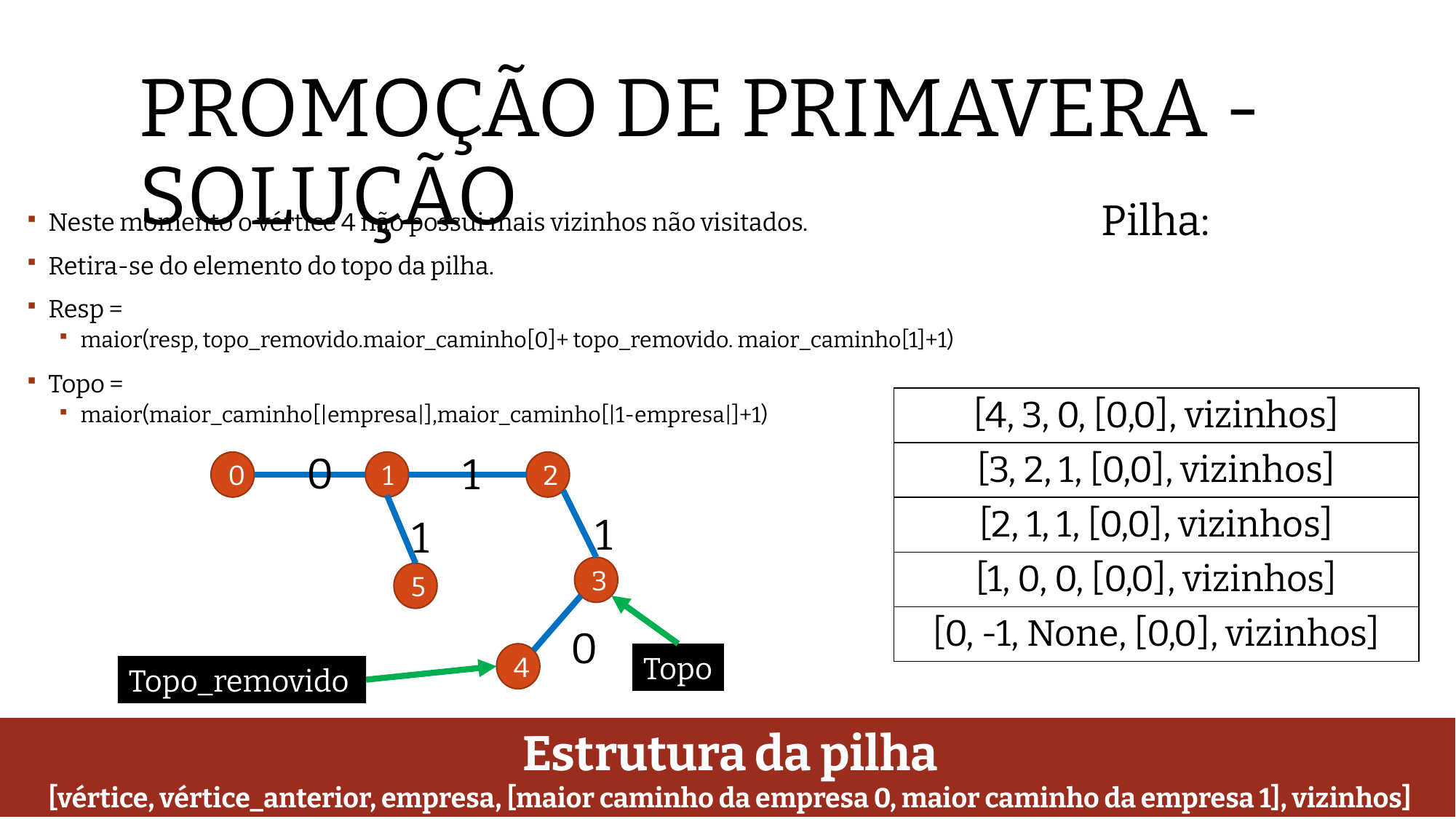

# Promoção de primavera - SOLUçÃO
Pilha:
Neste momento o vértice 4 não possui mais vizinhos não visitados.
Retira-se do elemento do topo da pilha.
Resp =
maior(resp, topo_removido.maior_caminho[0]+ topo_removido. maior_caminho[1]+1)
Topo =
maior(maior_caminho[|empresa|],maior_caminho[|1-empresa|]+1)

| [4, 3, 0, [0,0], vizinhos] |
| --- |
| [3, 2, 1, [0,0], vizinhos] |
| [2, 1, 1, [0,0], vizinhos] |
| [1, 0, 0, [0,0], vizinhos] |
| [0, -1, None, [0,0], vizinhos] |
0
1
1
2
0
1
1
3
5
0
4
Topo
Topo_removido
Estrutura da pilha
[vértice, vértice_anterior, empresa, [maior caminho da empresa 0, maior caminho da empresa 1], vizinhos]